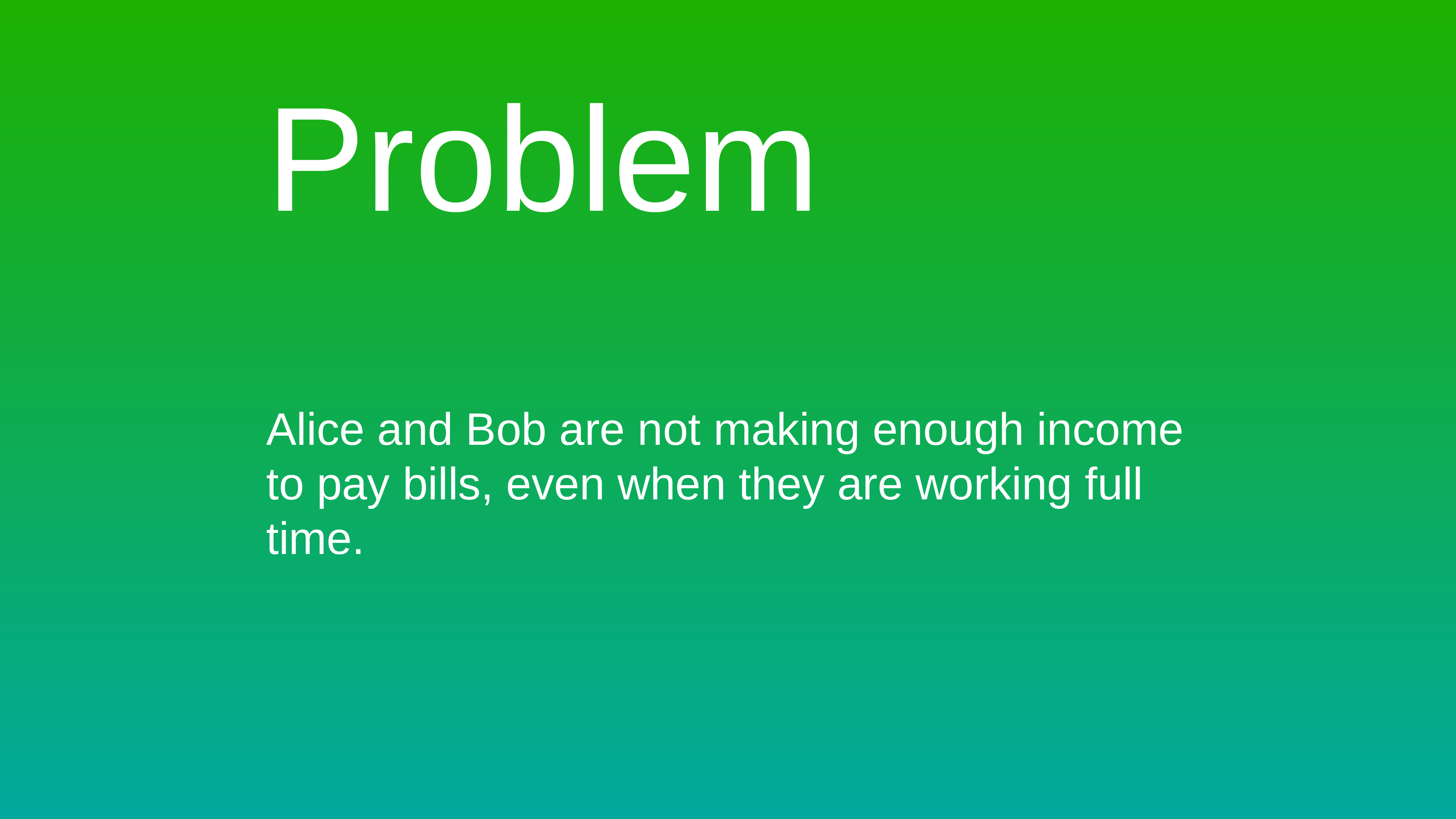

# Problem
Alice and Bob are not making enough income to pay bills, even when they are working full time.